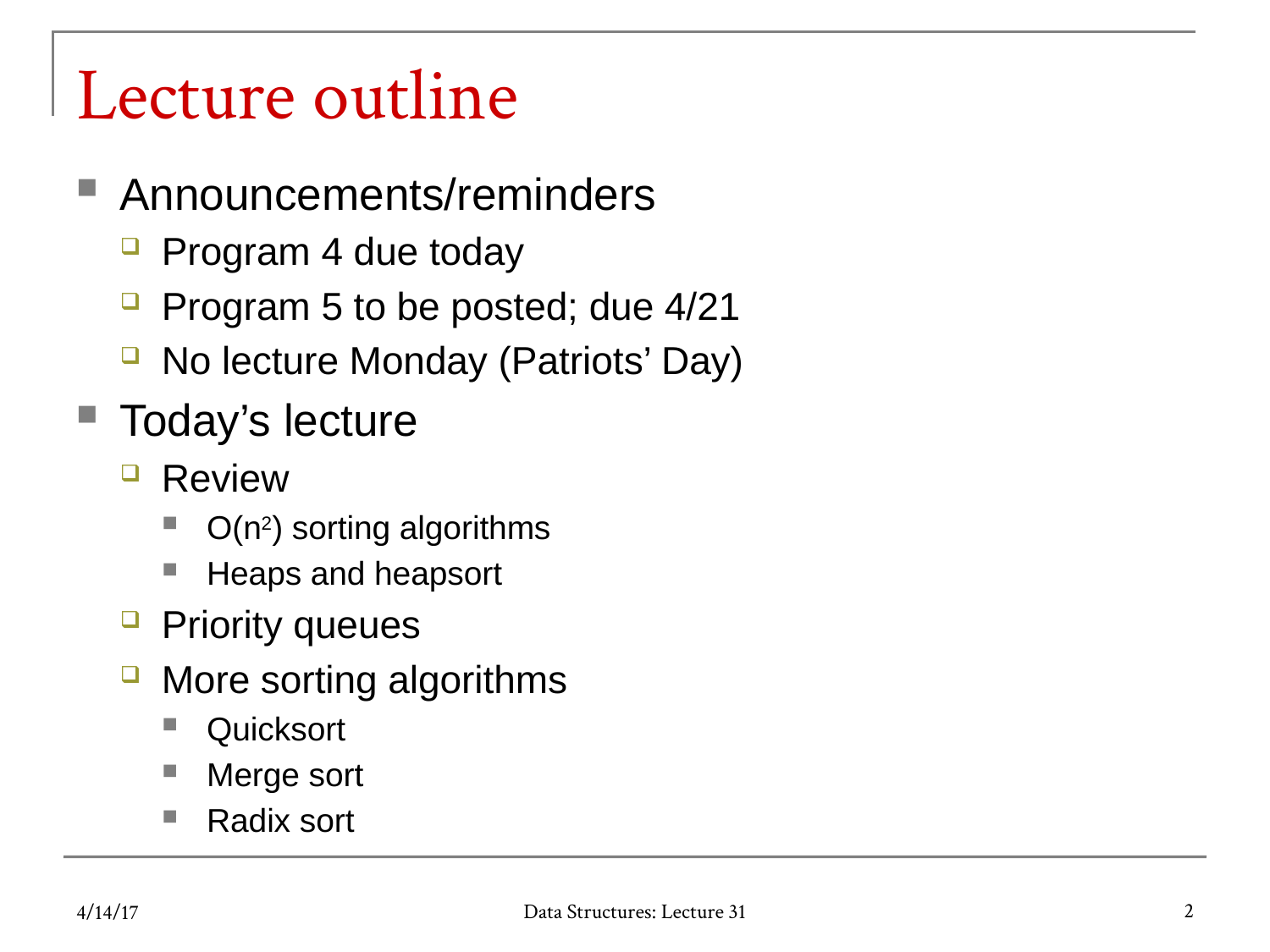

# Lecture outline
Announcements/reminders
Program 4 due today
Program 5 to be posted; due 4/21
No lecture Monday (Patriots’ Day)
Today’s lecture
Review
O(n2) sorting algorithms
Heaps and heapsort
Priority queues
More sorting algorithms
Quicksort
Merge sort
Radix sort
4/14/17
2
Data Structures: Lecture 31